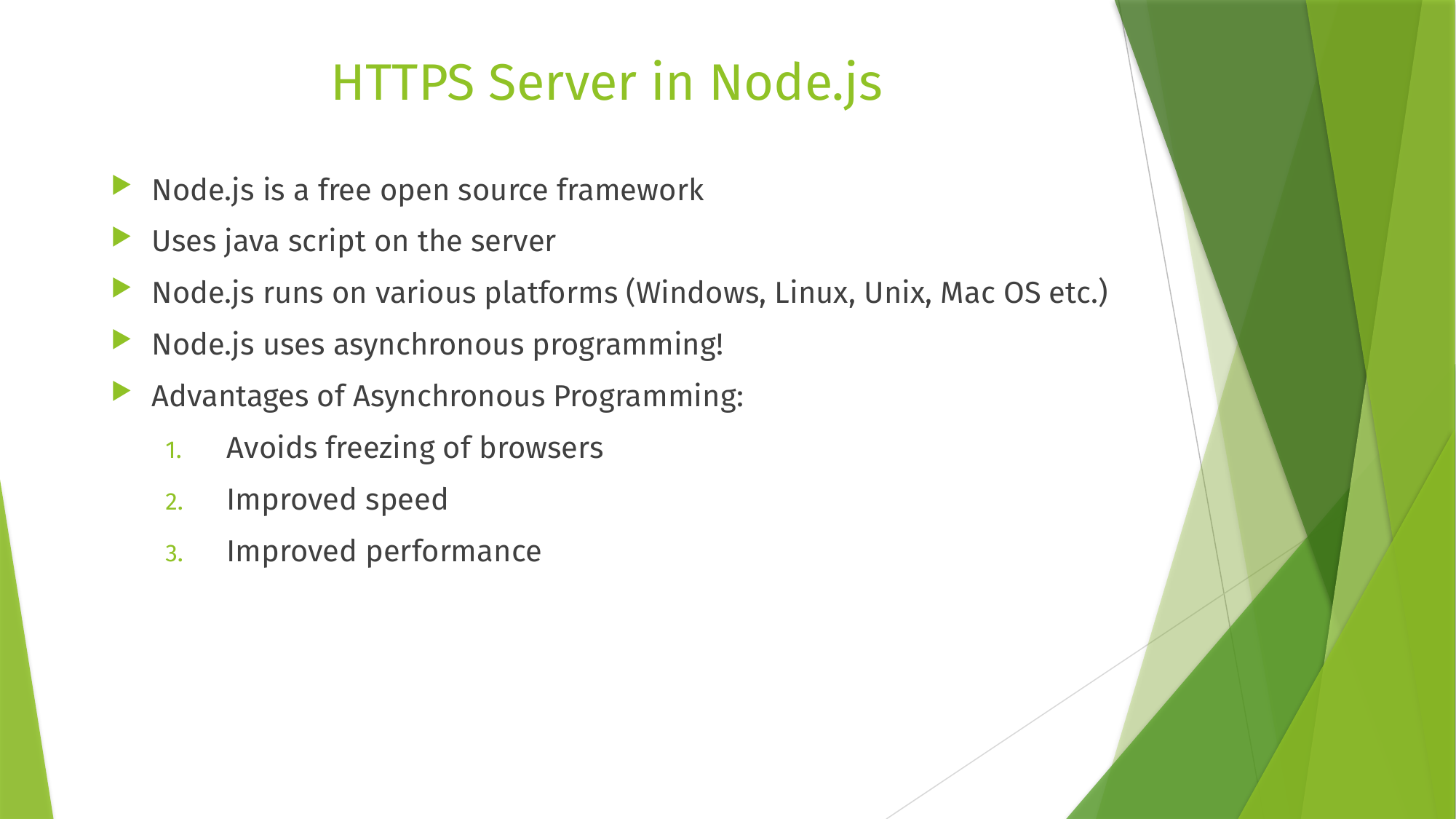

# HTTPS Server in Node.js

Node.js is a free open source framework
Uses java script on the server
Node.js runs on various platforms (Windows, Linux, Unix, Mac OS etc.)
Node.js uses asynchronous programming!
Advantages of Asynchronous Programming:
Avoids freezing of browsers
Improved speed
Improved performance